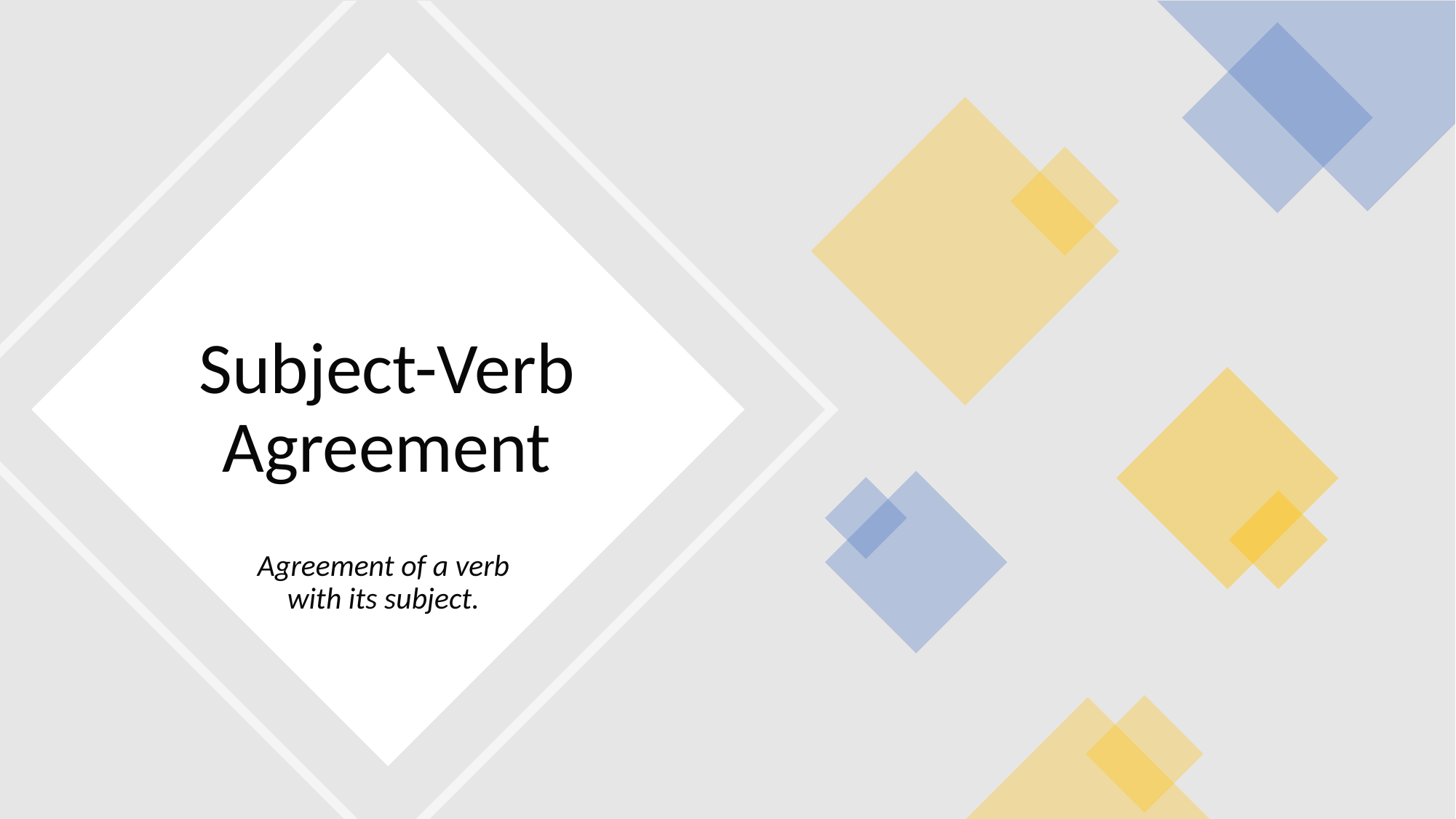

# Subject-Verb Agreement

Agreement of a verb with its subject.